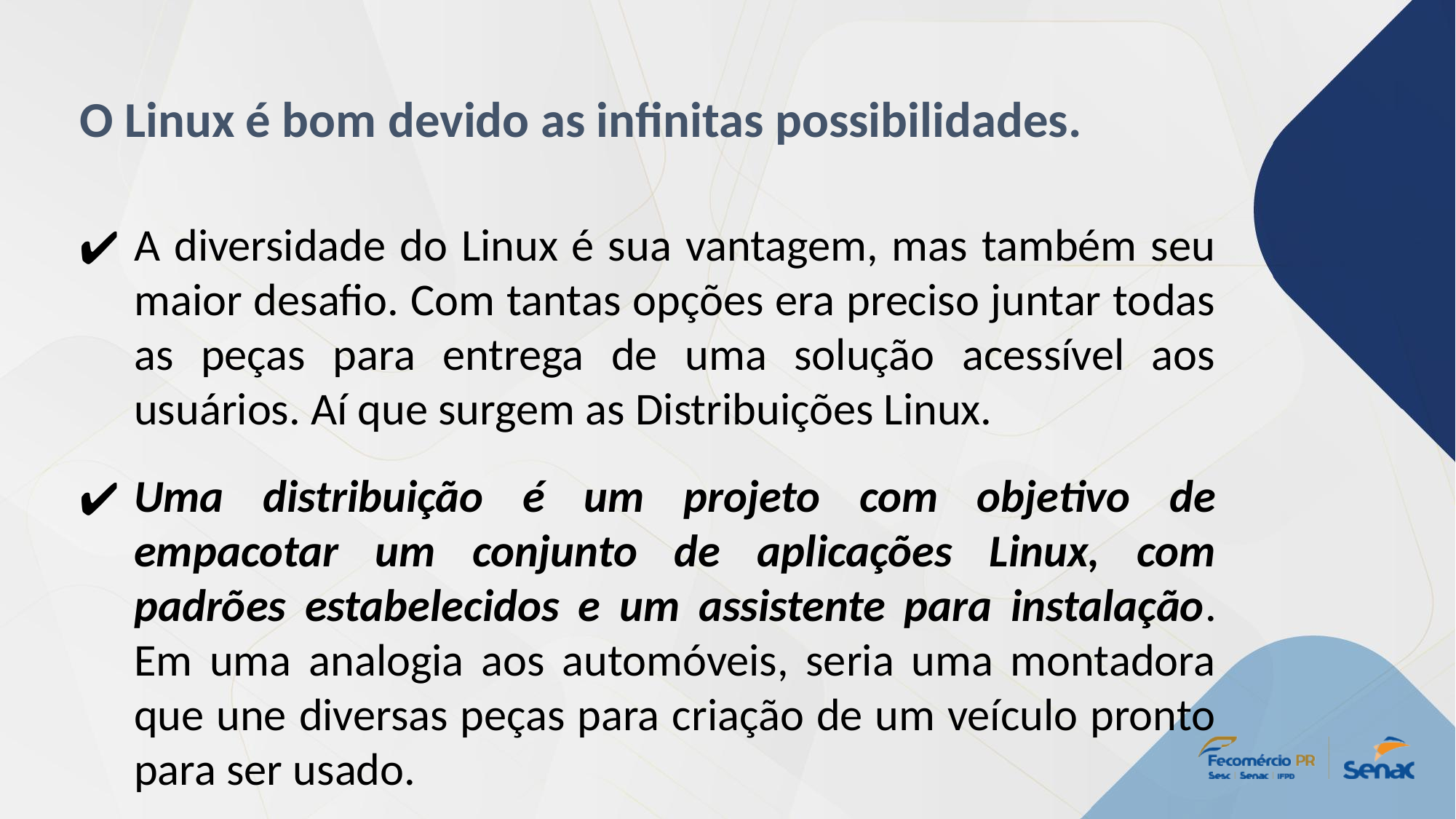

O Linux é bom devido as infinitas possibilidades.
A diversidade do Linux é sua vantagem, mas também seu maior desafio. Com tantas opções era preciso juntar todas as peças para entrega de uma solução acessível aos usuários. Aí que surgem as Distribuições Linux.

Uma distribuição é um projeto com objetivo de empacotar um conjunto de aplicações Linux, com padrões estabelecidos e um assistente para instalação. Em uma analogia aos automóveis, seria uma montadora que une diversas peças para criação de um veículo pronto para ser usado.